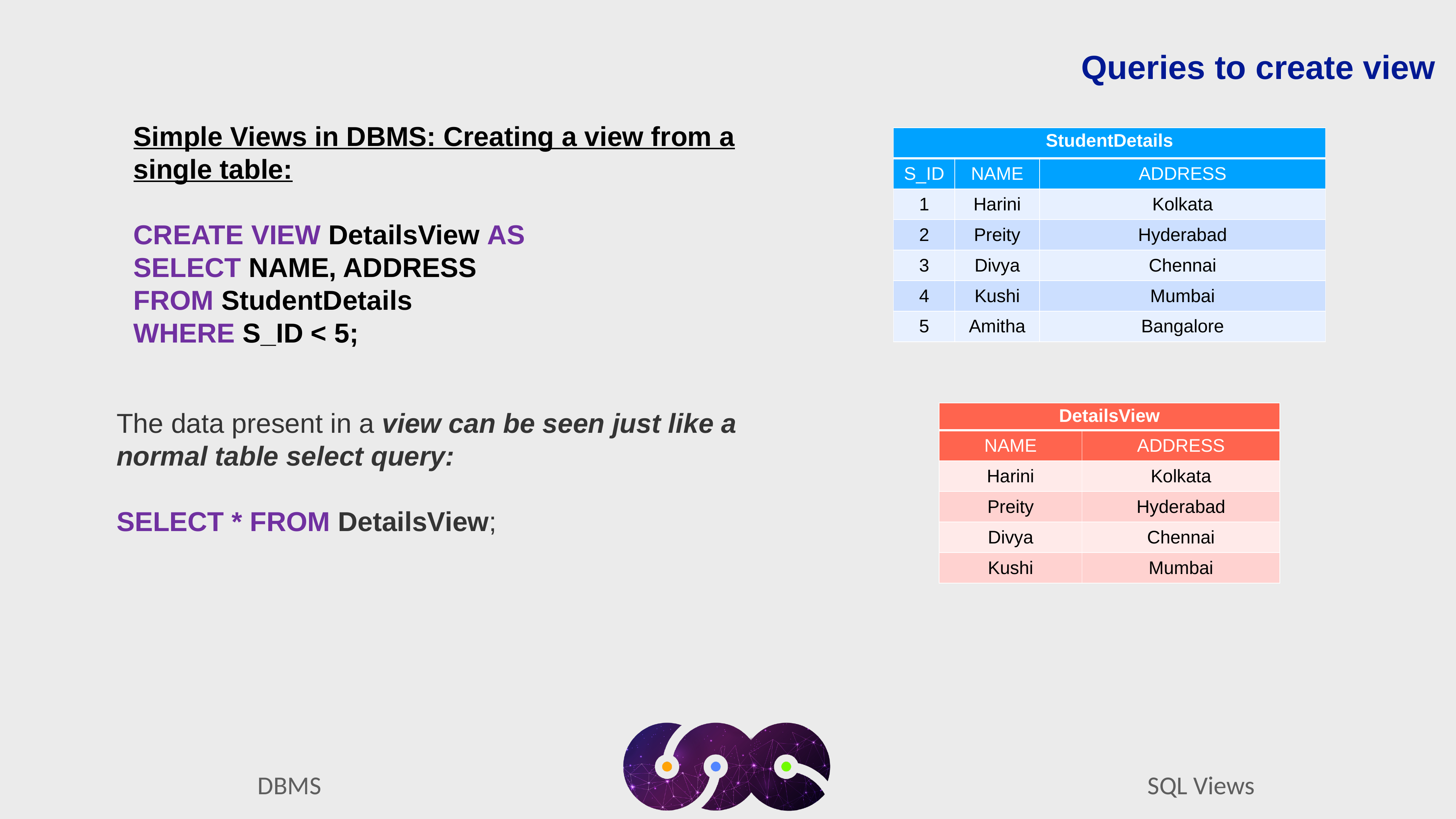

Queries to create view
Simple Views in DBMS: Creating a view from a single table:

CREATE VIEW DetailsView AS
SELECT NAME, ADDRESS
FROM StudentDetails
WHERE S_ID < 5;
| StudentDetails |  |  |
| --- | --- | --- |
| S\_ID | NAME | ADDRESS |
| 1 | Harini | Kolkata |
| 2 | Preity | Hyderabad |
| 3 | Divya | Chennai |
| 4 | Kushi | Mumbai |
| 5 | Amitha | Bangalore |
The data present in a view can be seen just like a normal table select query:

SELECT * FROM DetailsView;

| DetailsView |  |
| --- | --- |
| NAME | ADDRESS |
| Harini | Kolkata |
| Preity | Hyderabad |
| Divya | Chennai |
| Kushi | Mumbai |